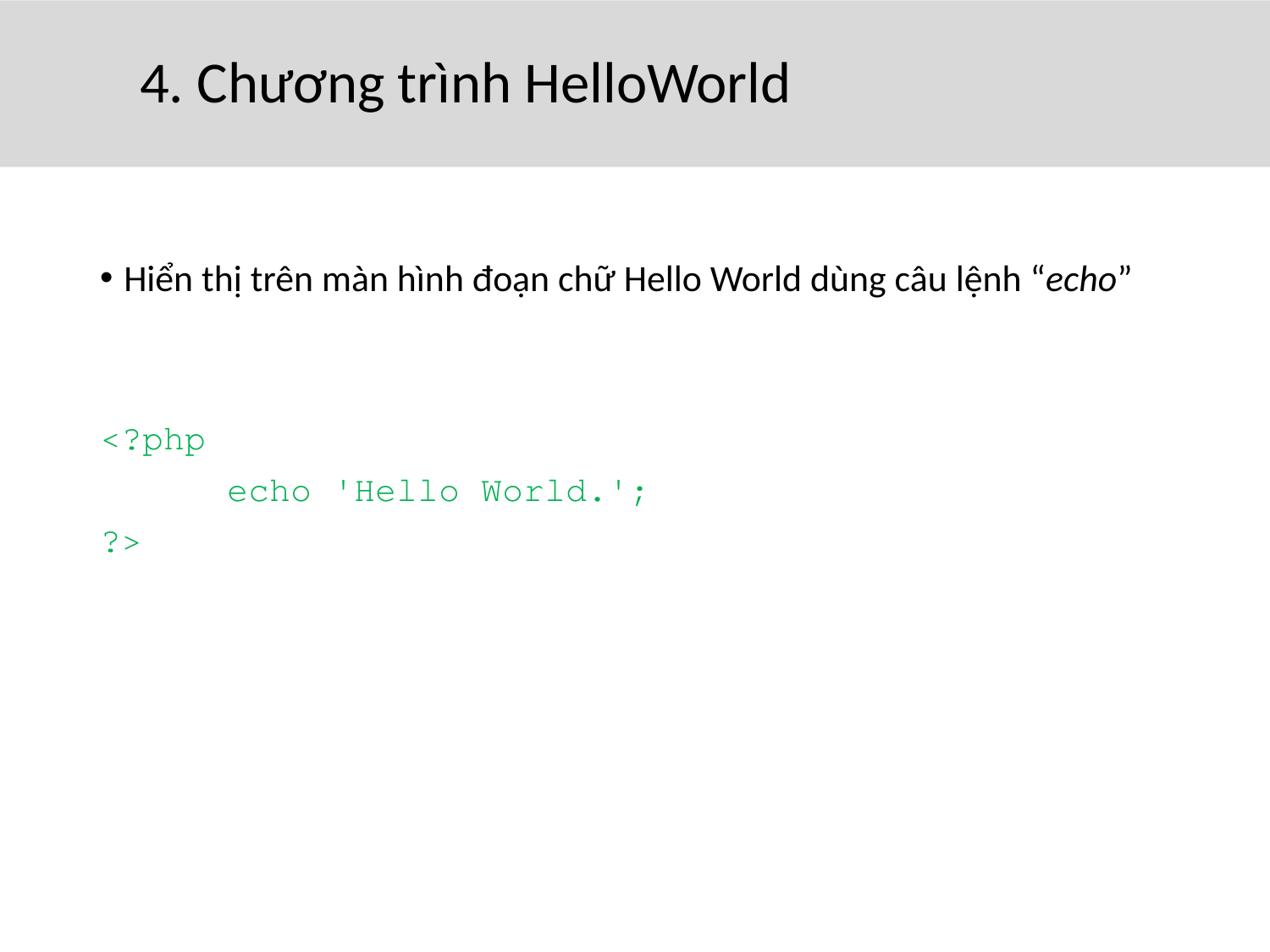

# 4. Chương trình HelloWorld
Hiển thị trên màn hình đoạn chữ Hello World dùng câu lệnh “echo”

<?php
	echo 'Hello World.';
?>